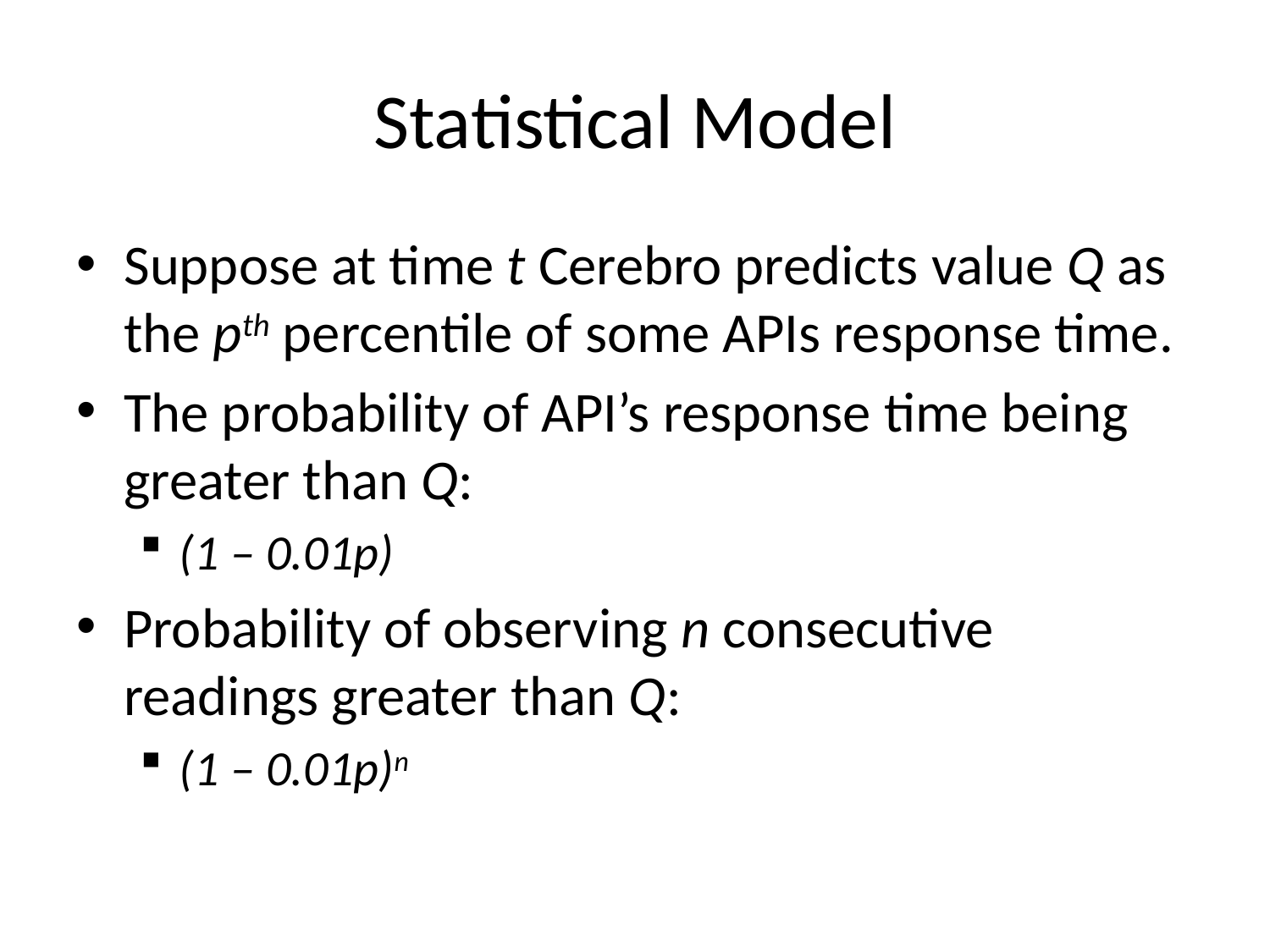

# Statistical Model
Suppose at time t Cerebro predicts value Q as the pth percentile of some APIs response time.
The probability of API’s response time being greater than Q:
(1 – 0.01p)
Probability of observing n consecutive readings greater than Q:
(1 – 0.01p)n